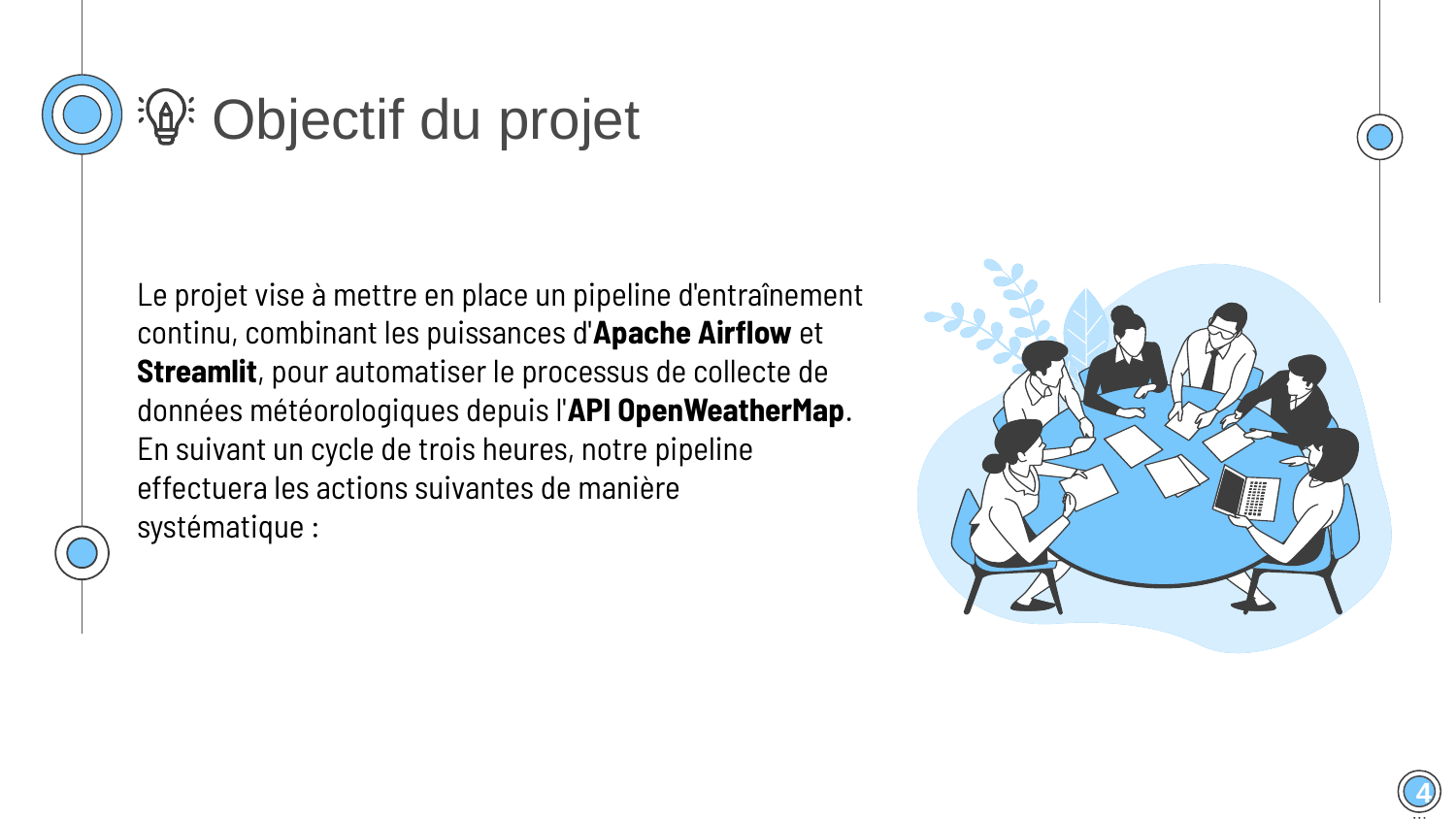

Objectif du projet

Le projet vise à mettre en place un pipeline d'entraînement continu, combinant les puissances d'Apache Airflow et Streamlit, pour automatiser le processus de collecte de données météorologiques depuis l'API OpenWeatherMap. En suivant un cycle de trois heures, notre pipeline effectuera les actions suivantes de manière systématique :

4